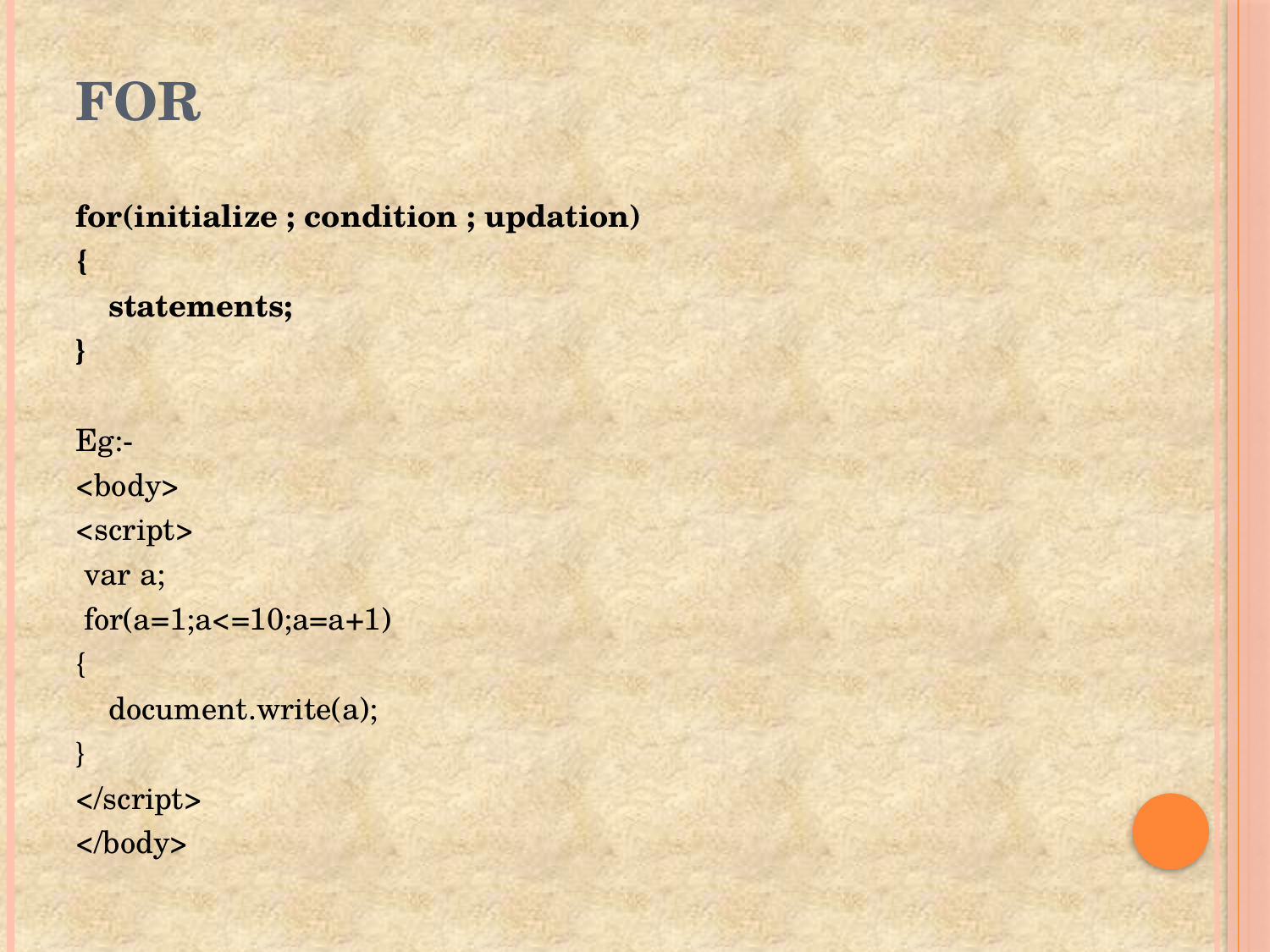

# for
for(initialize ; condition ; updation)
{
	statements;
}

Eg:-
<body>
<script>
 var a;
 for(a=1;a<=10;a=a+1)
{
	document.write(a);
}
</script>
</body>